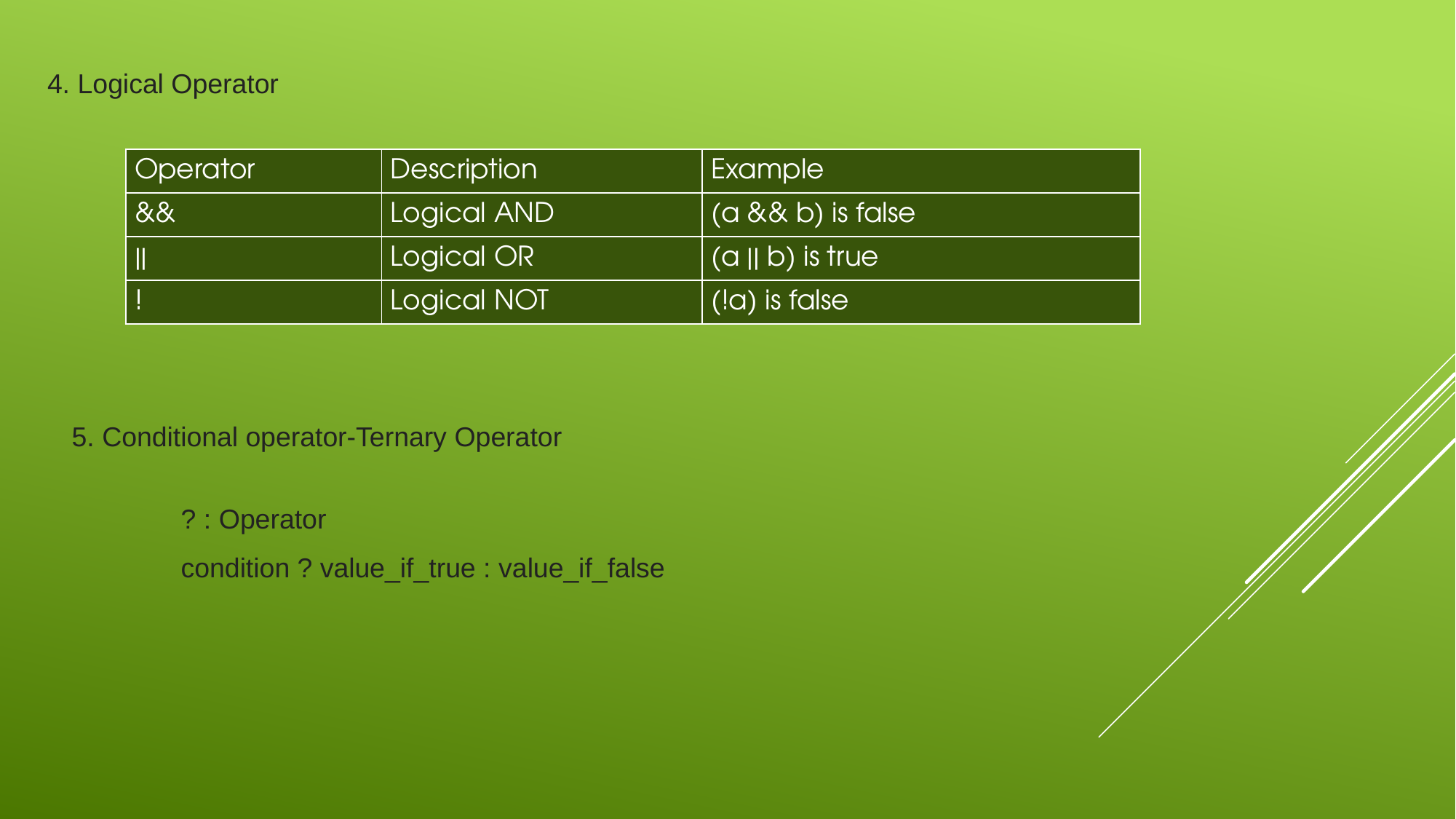

4. Logical Operator
| Operator | Description | Example |
| --- | --- | --- |
| && | Logical AND | (a && b) is false |
| || | Logical OR | (a || b) is true |
| ! | Logical NOT | (!a) is false |
5. Conditional operator-Ternary Operator

	? : Operator
	condition ? value_if_true : value_if_false